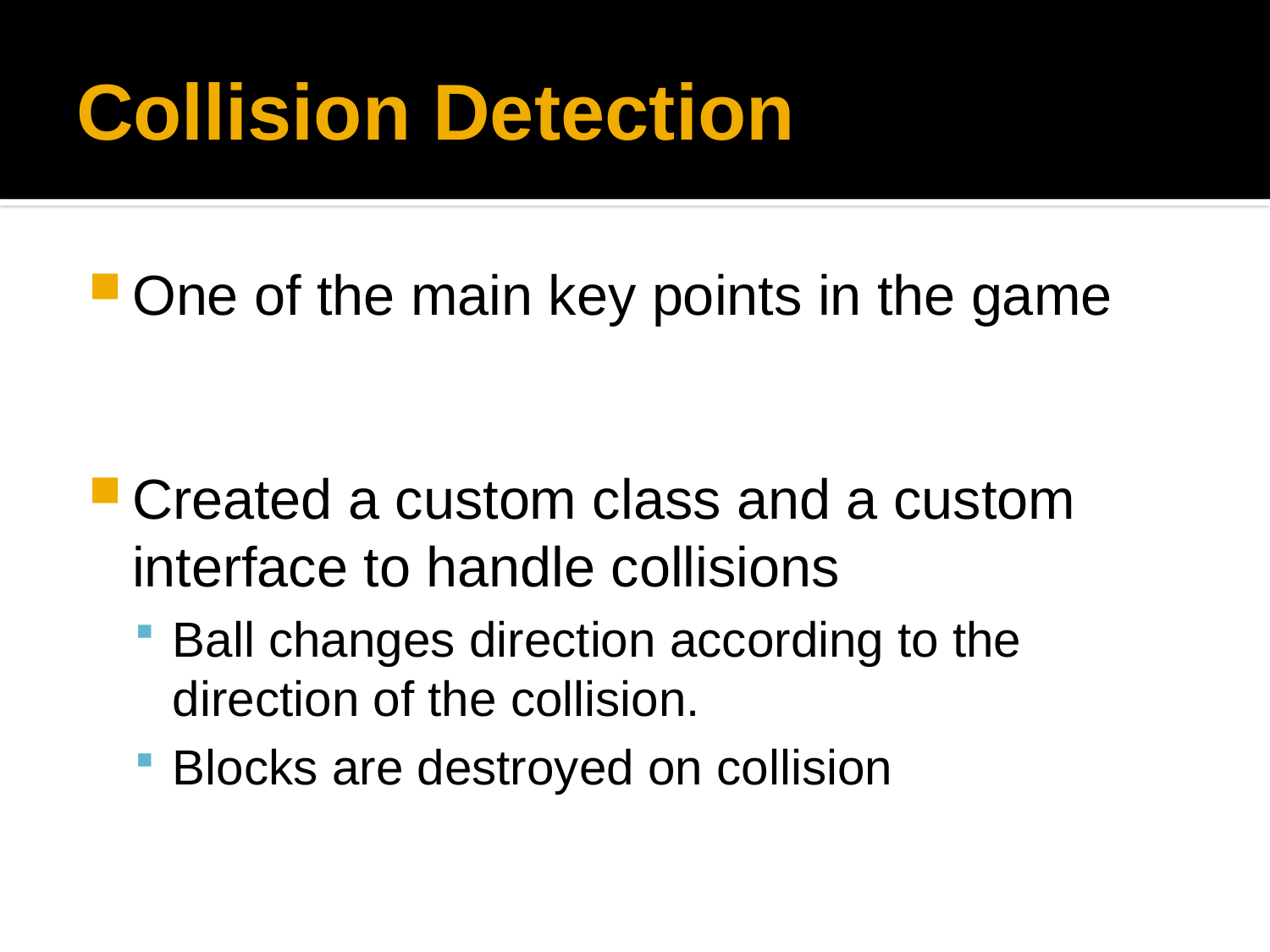

# Collision Detection
One of the main key points in the game

Created a custom class and a custom interface to handle collisions
Ball changes direction according to the direction of the collision.
Blocks are destroyed on collision